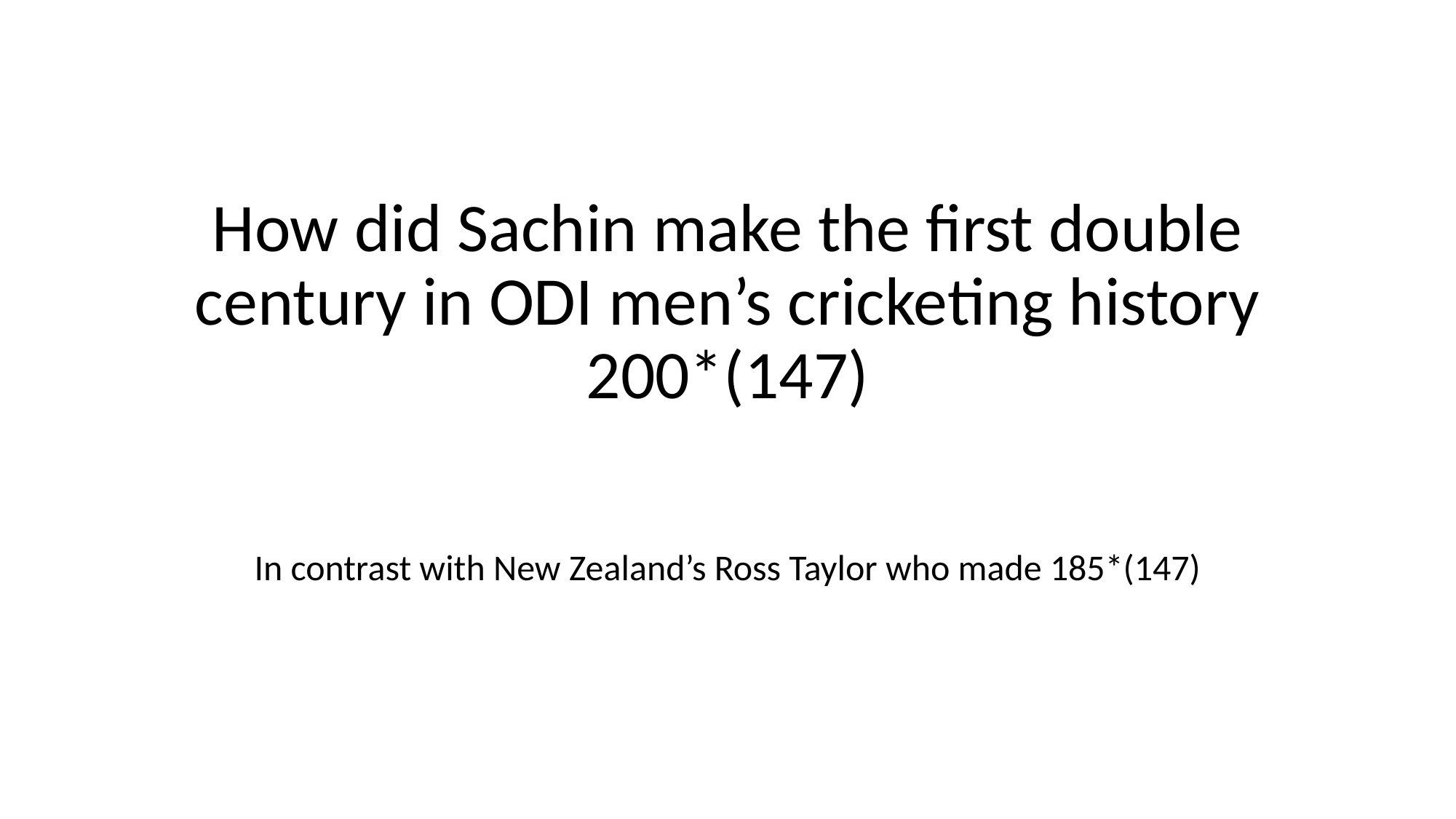

# How did Sachin make the first double century in ODI men’s cricketing history 200*(147)

In contrast with New Zealand’s Ross Taylor who made 185*(147)